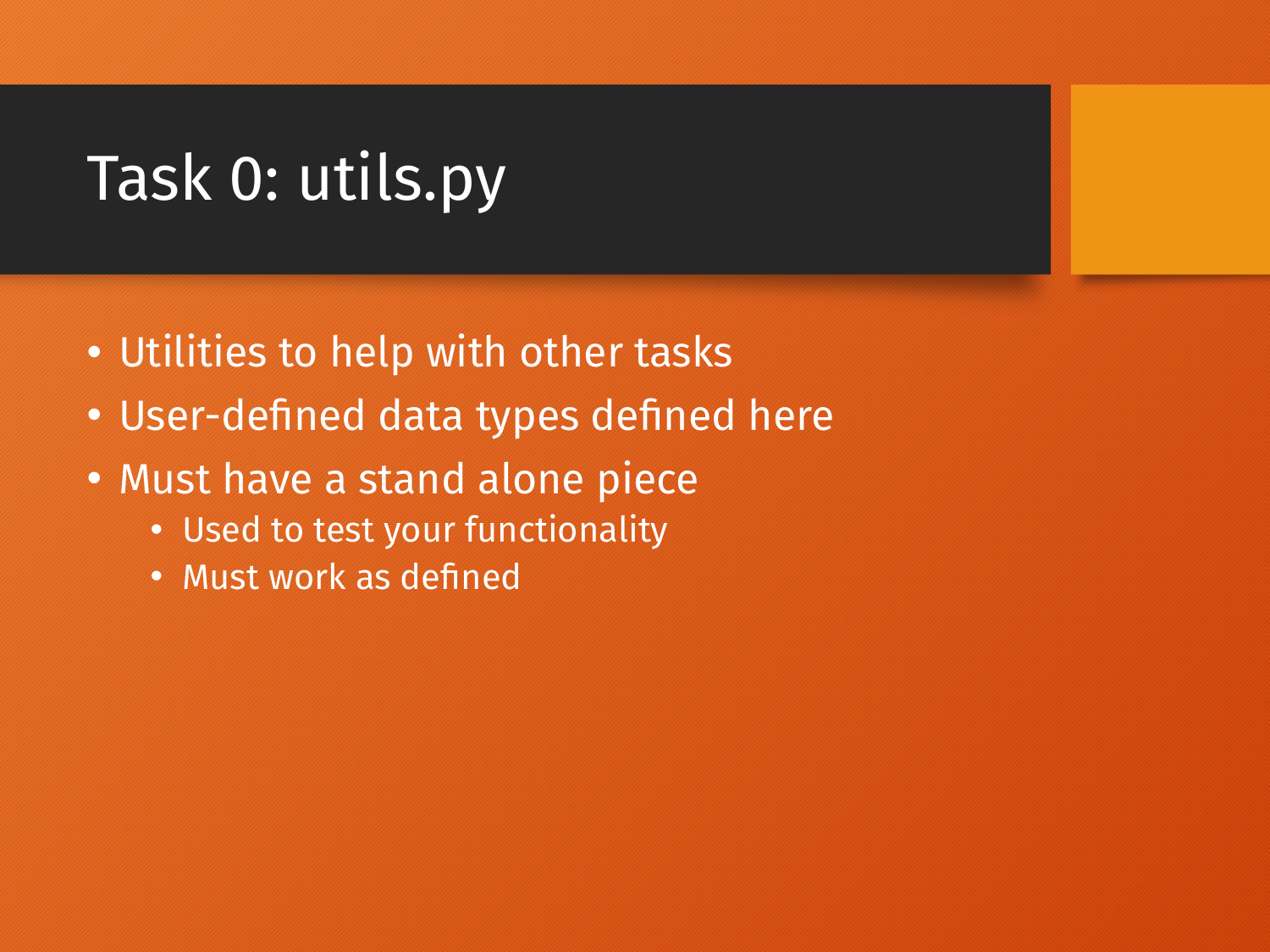

# Task 0: utils.py
Utilities to help with other tasks
User-defined data types defined here
Must have a stand alone piece
Used to test your functionality
Must work as defined